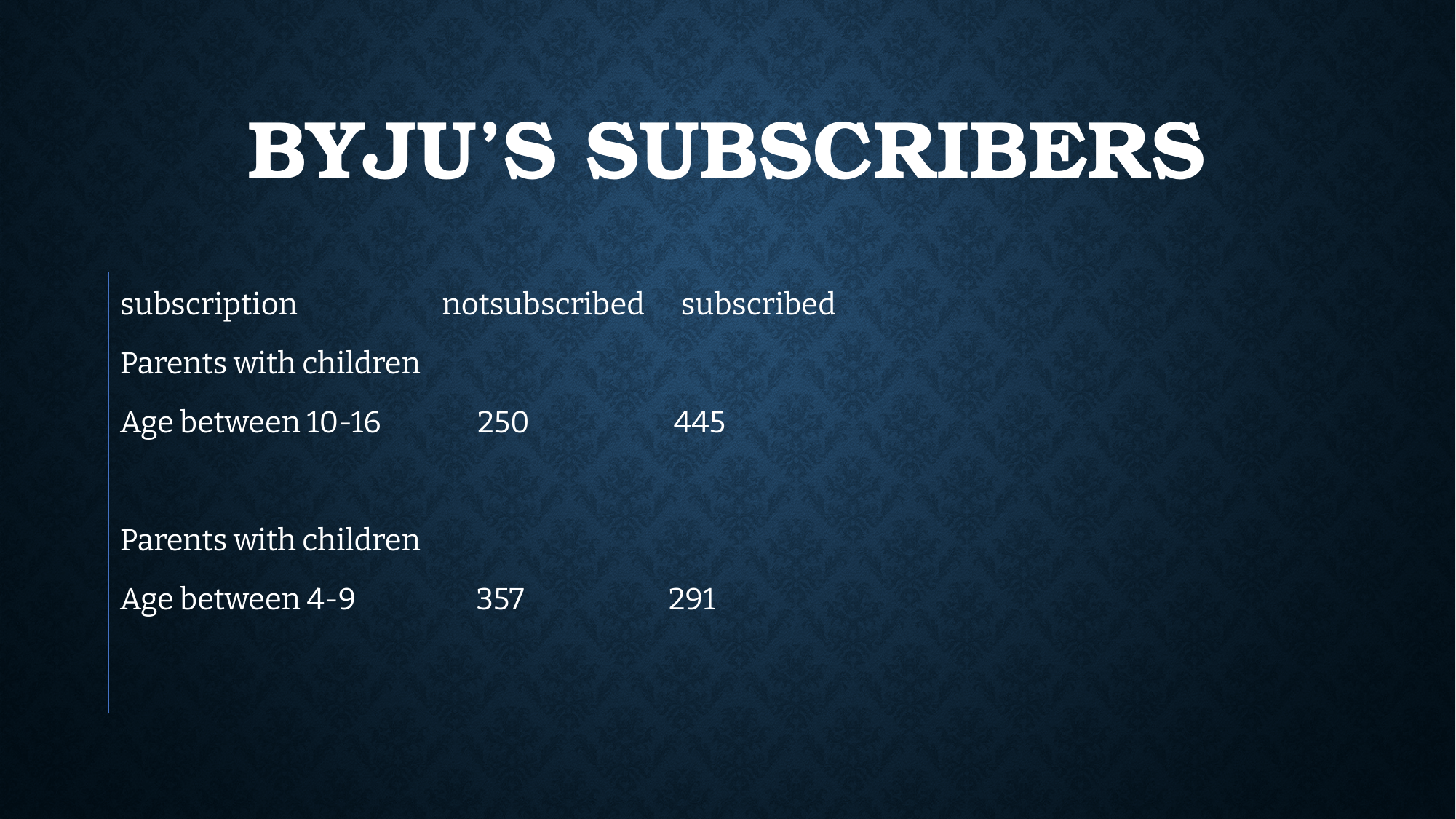

# Byju’s subscribers
subscription                        notsubscribed      subscribed
Parents with children
Age between 10-16                250                        445

Parents with children
Age between 4-9                    357                        291